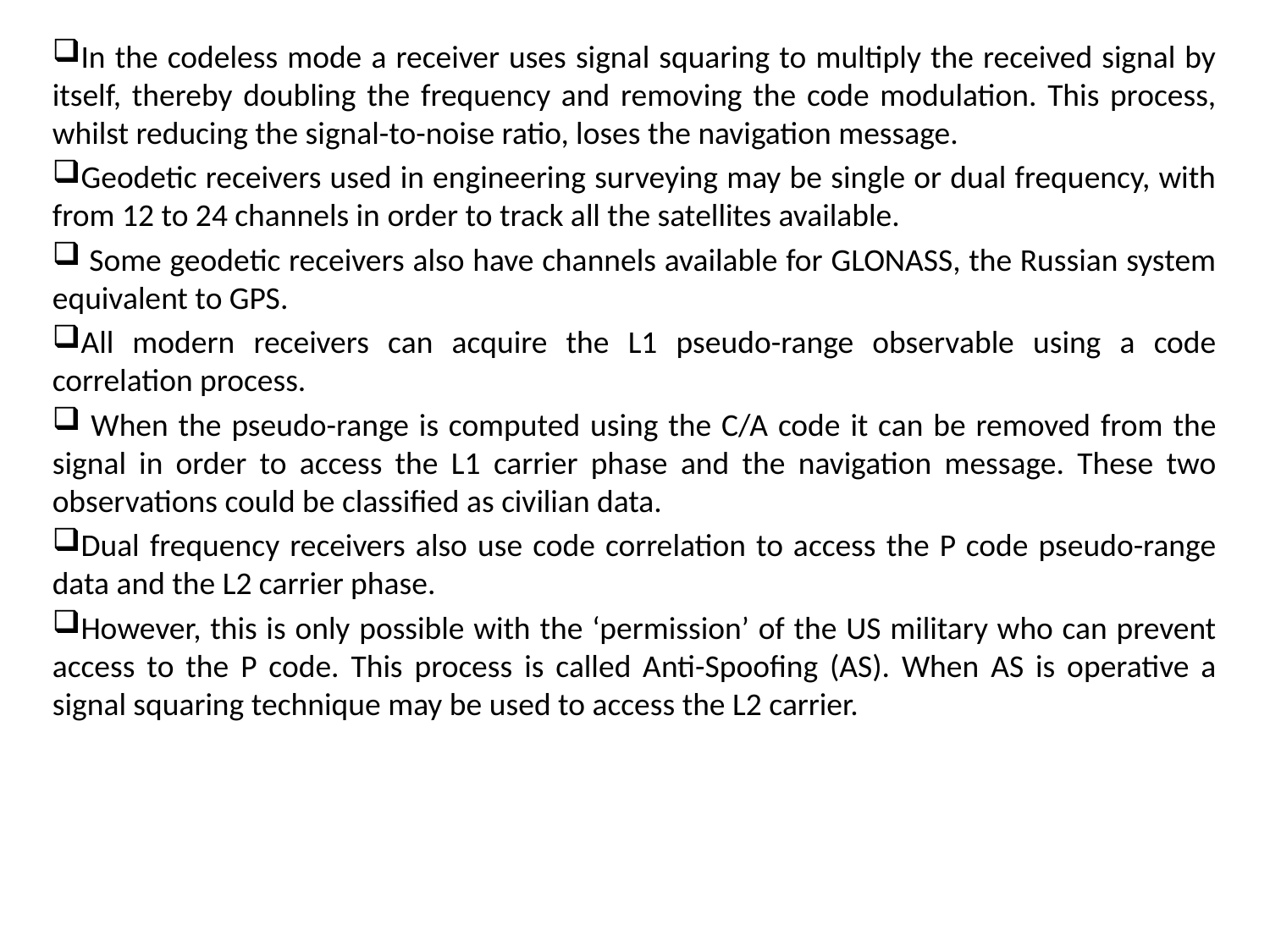

In the codeless mode a receiver uses signal squaring to multiply the received signal by itself, thereby doubling the frequency and removing the code modulation. This process, whilst reducing the signal-to-noise ratio, loses the navigation message.
Geodetic receivers used in engineering surveying may be single or dual frequency, with from 12 to 24 channels in order to track all the satellites available.
 Some geodetic receivers also have channels available for GLONASS, the Russian system equivalent to GPS.
All modern receivers can acquire the L1 pseudo-range observable using a code correlation process.
 When the pseudo-range is computed using the C/A code it can be removed from the signal in order to access the L1 carrier phase and the navigation message. These two observations could be classified as civilian data.
Dual frequency receivers also use code correlation to access the P code pseudo-range data and the L2 carrier phase.
However, this is only possible with the ‘permission’ of the US military who can prevent access to the P code. This process is called Anti-Spoofing (AS). When AS is operative a signal squaring technique may be used to access the L2 carrier.